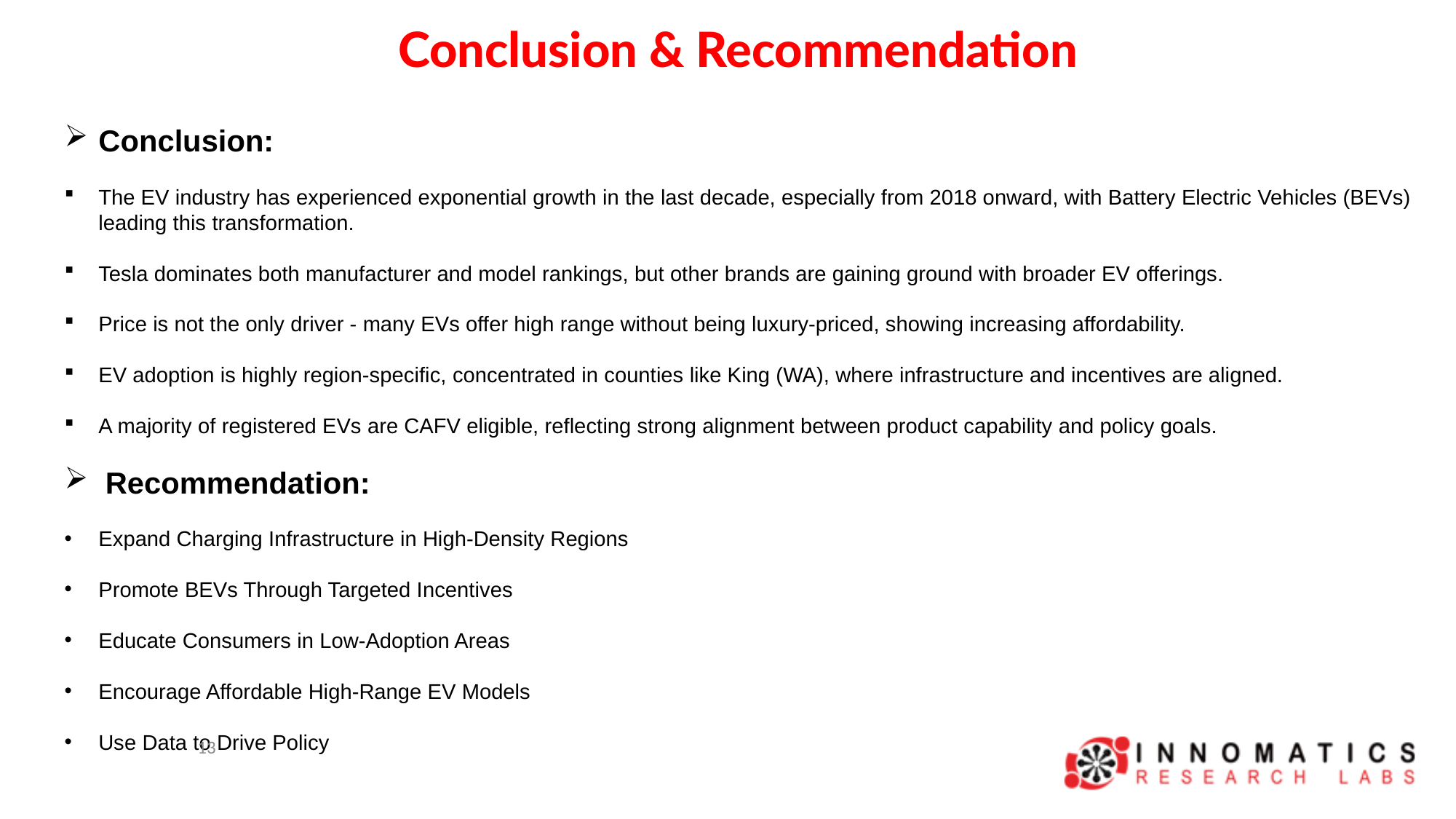

Conclusion & Recommendation
Conclusion:

The EV industry has experienced exponential growth in the last decade, especially from 2018 onward, with Battery Electric Vehicles (BEVs) leading this transformation.

Tesla dominates both manufacturer and model rankings, but other brands are gaining ground with broader EV offerings.

Price is not the only driver - many EVs offer high range without being luxury-priced, showing increasing affordability.

EV adoption is highly region-specific, concentrated in counties like King (WA), where infrastructure and incentives are aligned.

A majority of registered EVs are CAFV eligible, reflecting strong alignment between product capability and policy goals.

Recommendation:

Expand Charging Infrastructure in High-Density Regions

Promote BEVs Through Targeted Incentives

Educate Consumers in Low-Adoption Areas

Encourage Affordable High-Range EV Models

Use Data to Drive Policy

13